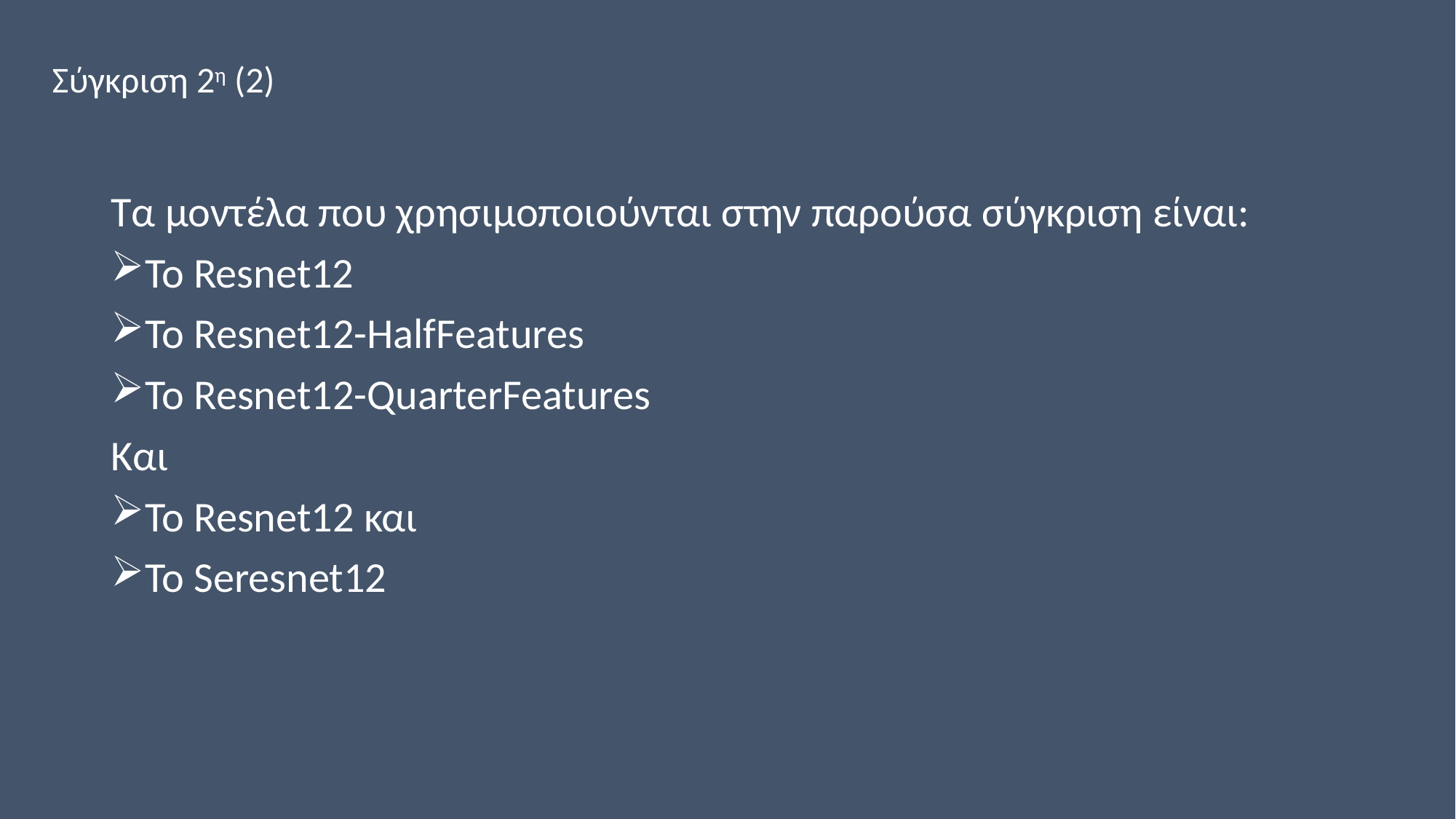

# Σύγκριση 2η (2)
Τα μοντέλα που χρησιμοποιούνται στην παρούσα σύγκριση είναι:
To Resnet12
Το Resnet12-HalfFeatures
Το Resnet12-QuarterFeatures
Και
Το Resnet12 και
To Seresnet12